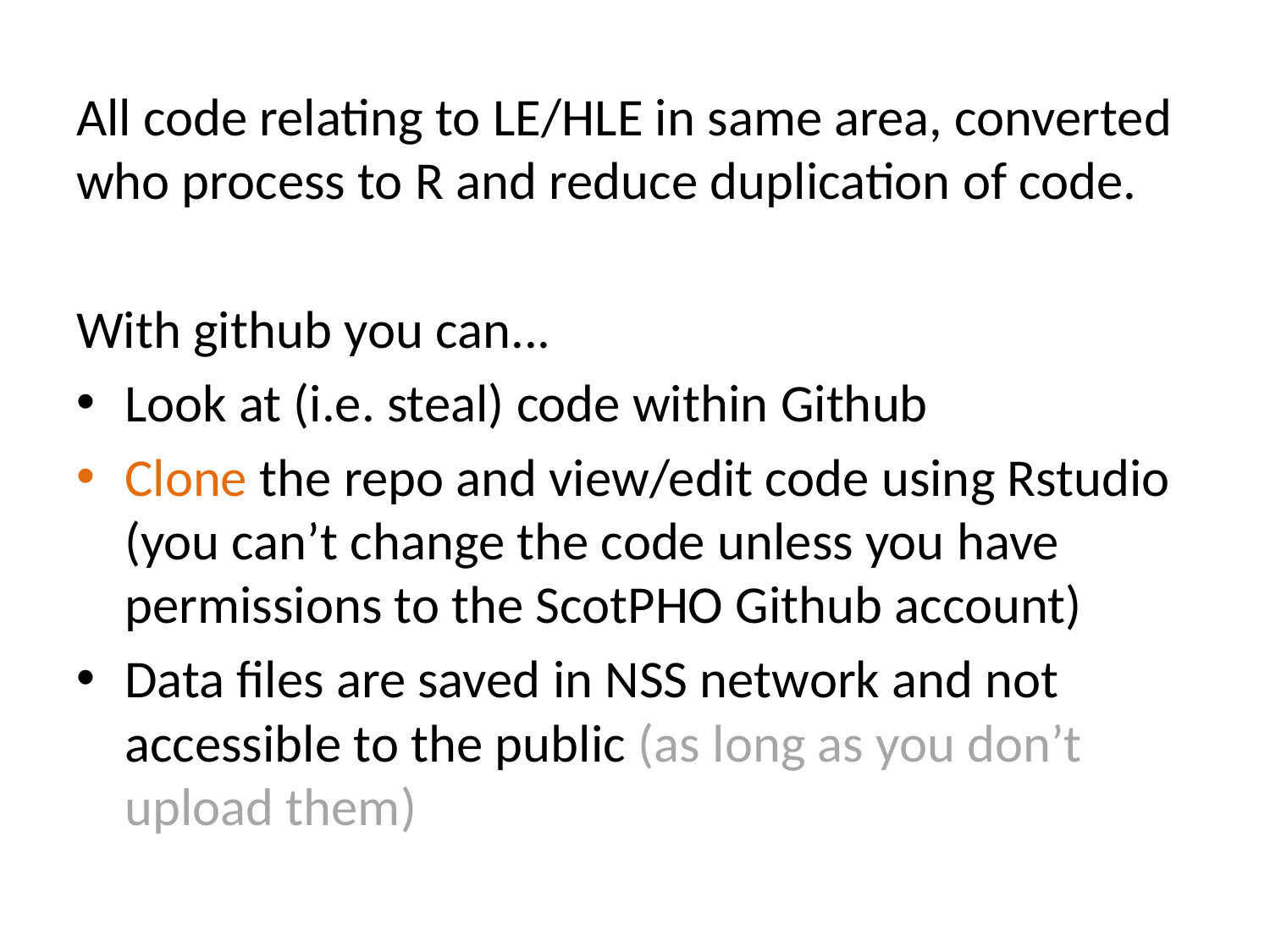

All code relating to LE/HLE in same area, converted who process to R and reduce duplication of code.

With github you can...
Look at (i.e. steal) code within Github
Clone the repo and view/edit code using Rstudio (you can’t change the code unless you have permissions to the ScotPHO Github account)
Data files are saved in NSS network and not accessible to the public (as long as you don’t upload them)